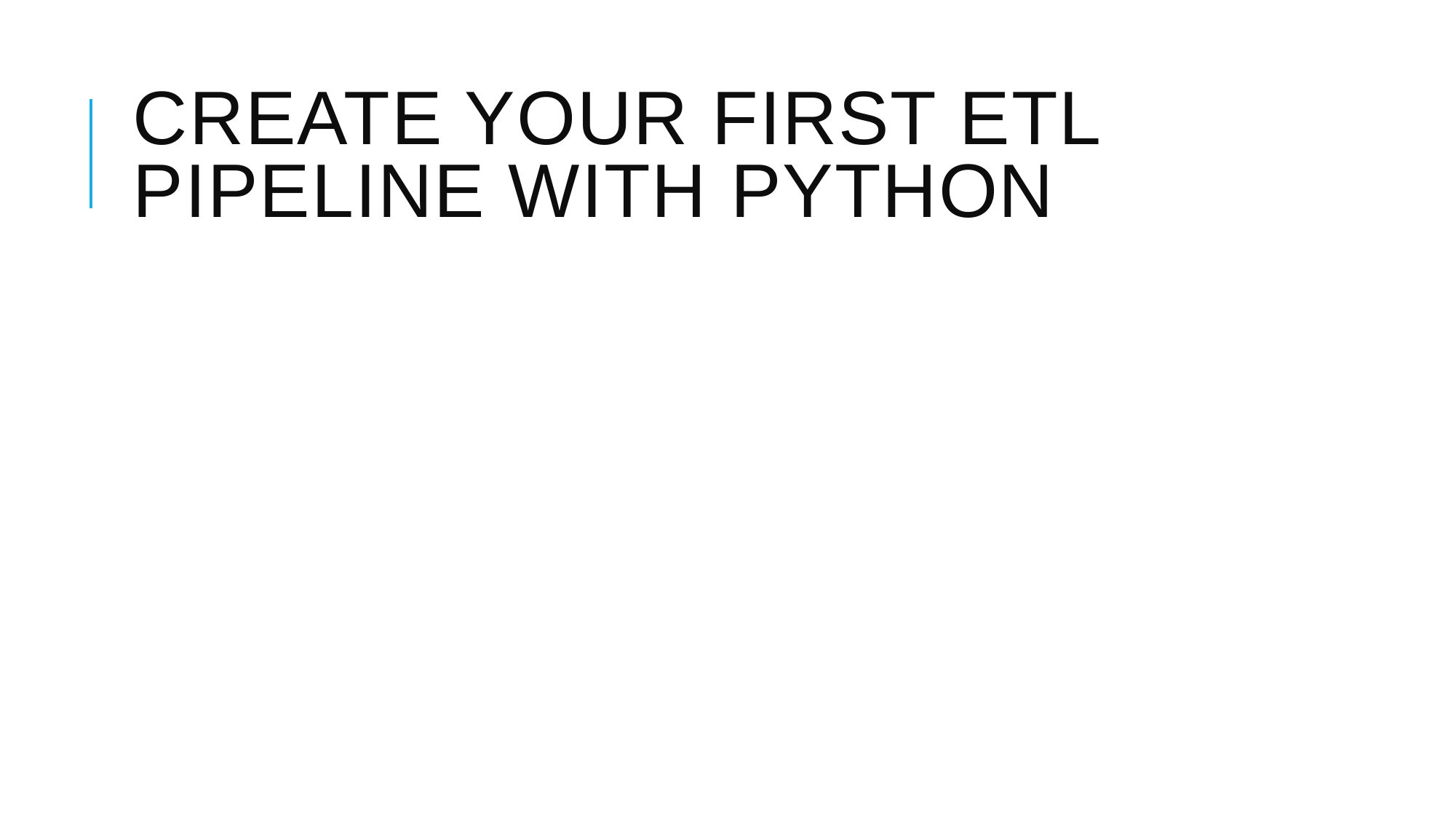

# Create Your First ETL Pipeline with Python